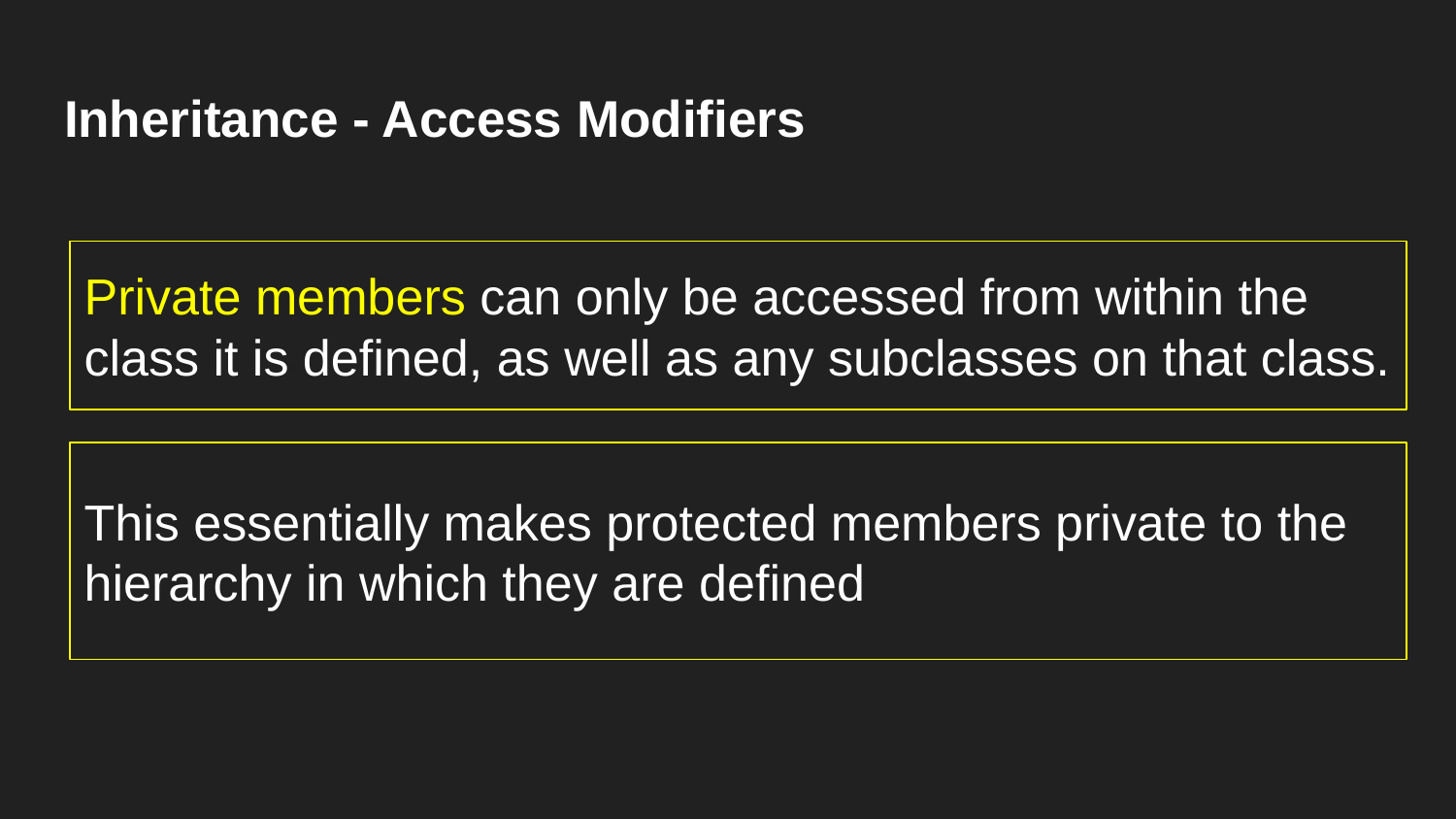

# Inheritance - Access Modifiers
Private members can only be accessed from within the class it is defined, as well as any subclasses on that class.
This essentially makes protected members private to the hierarchy in which they are defined